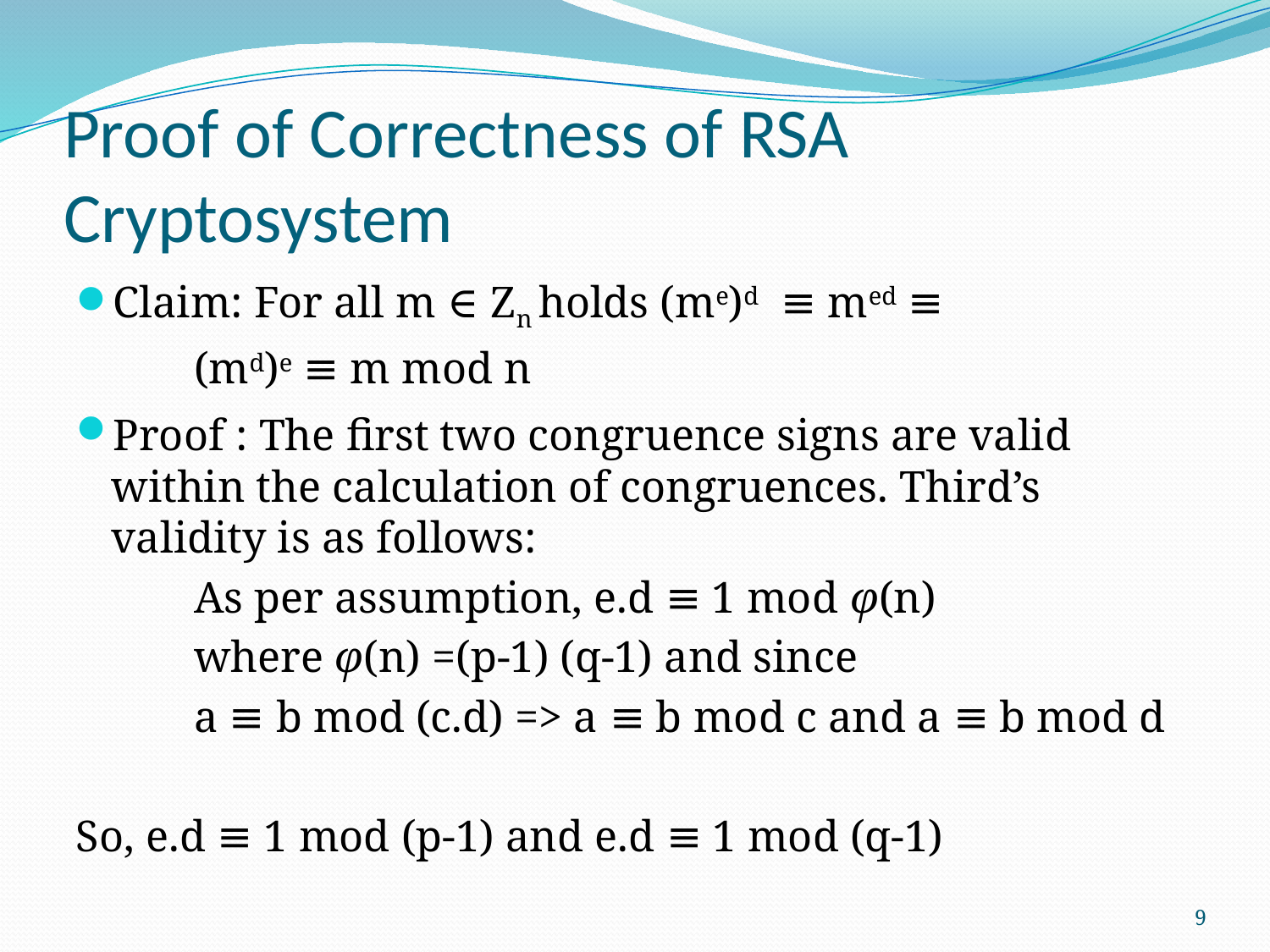

# Proof of Correctness of RSA Cryptosystem
Claim: For all m ∈ Zn holds (me)d  ≡ med ≡
	(md)e ≡ m mod n
Proof : The first two congruence signs are valid within the calculation of congruences. Third’s validity is as follows:
 	As per assumption, e.d ≡ 1 mod φ(n)
	where φ(n) =(p-1) (q-1) and since
	a ≡ b mod (c.d) => a ≡ b mod c and a ≡ b mod d

So, e.d ≡ 1 mod (p-1) and e.d ≡ 1 mod (q-1)
9